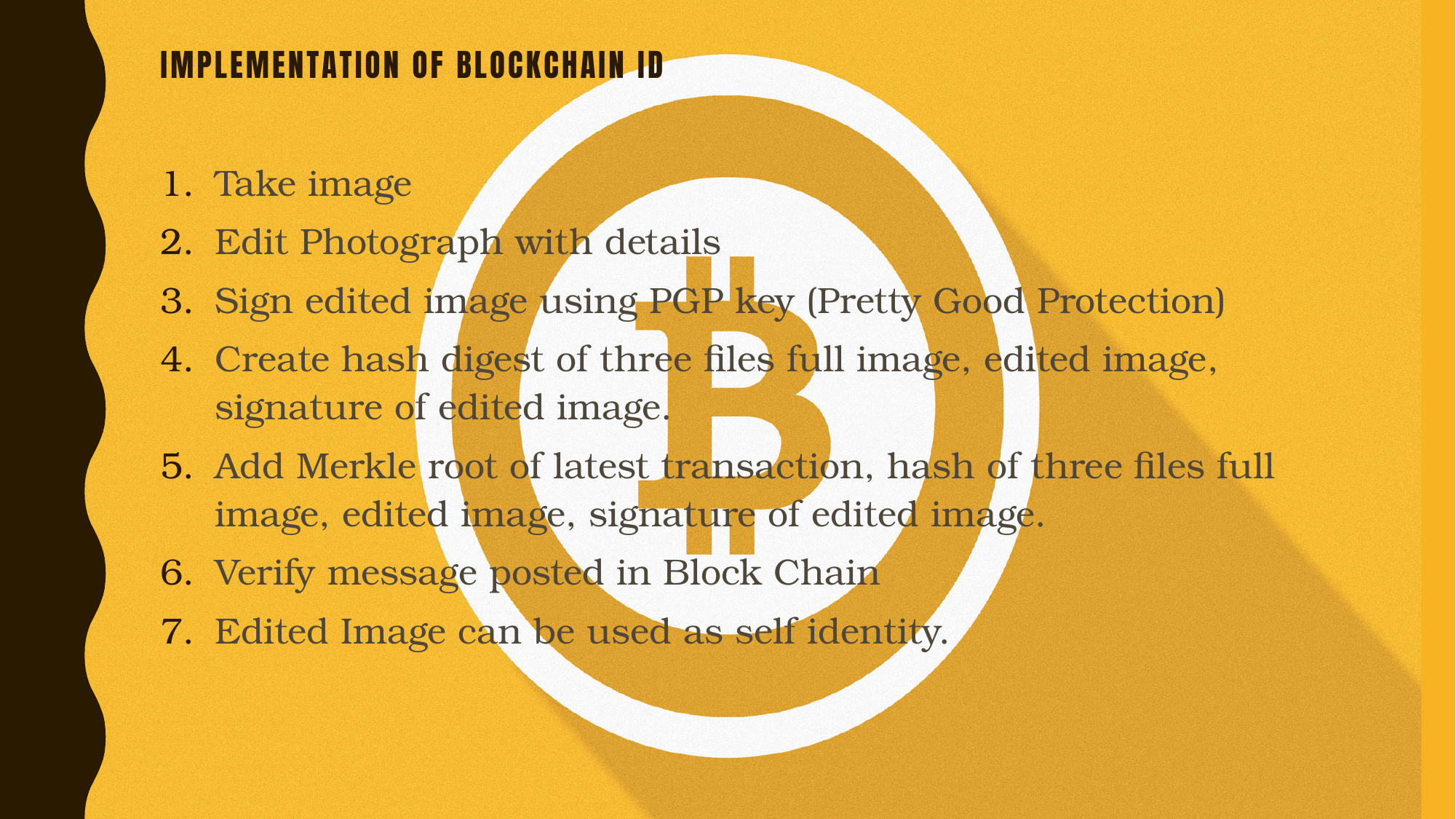

# Implementation of blockchain id
Take image
Edit Photograph with details
Sign edited image using PGP key (Pretty Good Protection)
Create hash digest of three files full image, edited image, signature of edited image.
Add Merkle root of latest transaction, hash of three files full image, edited image, signature of edited image.
Verify message posted in Block Chain
Edited Image can be used as self identity.